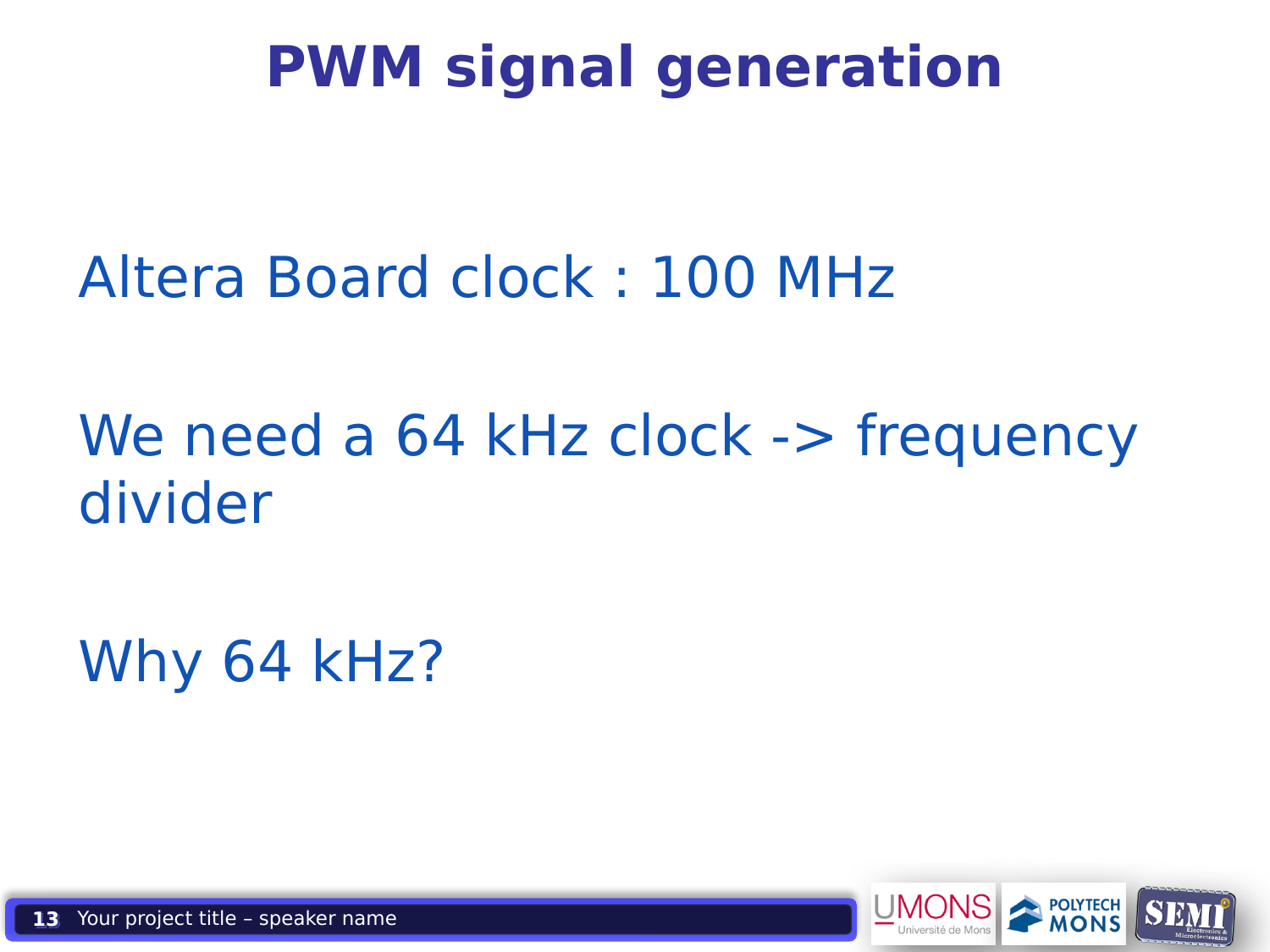

# PWM signal generation

Altera Board clock : 100 MHz

We need a 64 kHz clock -> frequency divider

Why 64 kHz?

13